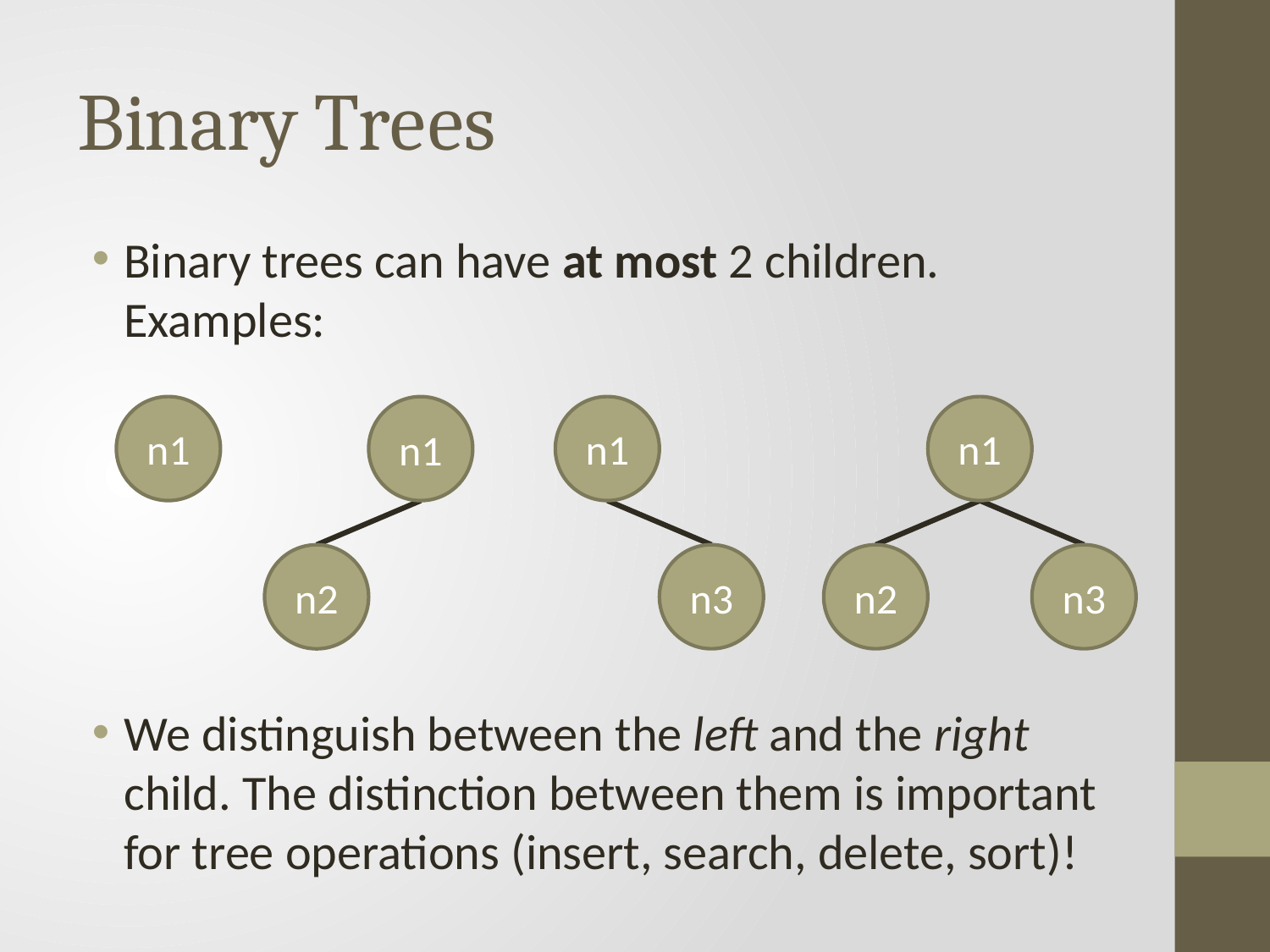

# Binary Trees
Binary trees can have at most 2 children. Examples:

We distinguish between the left and the right child. The distinction between them is important for tree operations (insert, search, delete, sort)!
n1
n1
n1
n1
n3
n2
n3
n2